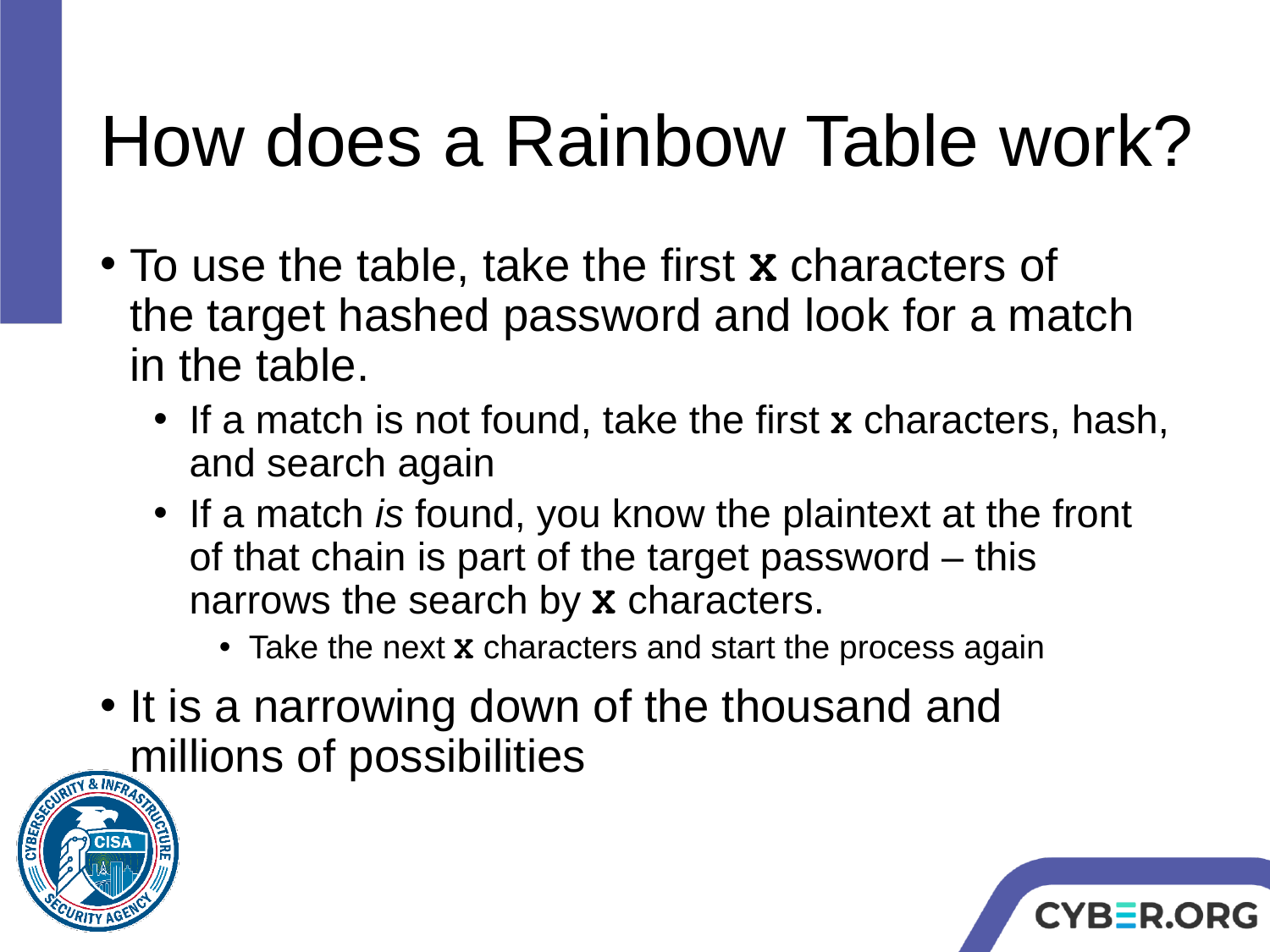

# How does a Rainbow Table work?
To use the table, take the first X characters of the target hashed password and look for a match in the table.
If a match is not found, take the first X characters, hash, and search again
If a match is found, you know the plaintext at the front of that chain is part of the target password – this narrows the search by X characters.
Take the next X characters and start the process again
It is a narrowing down of the thousand and millions of possibilities